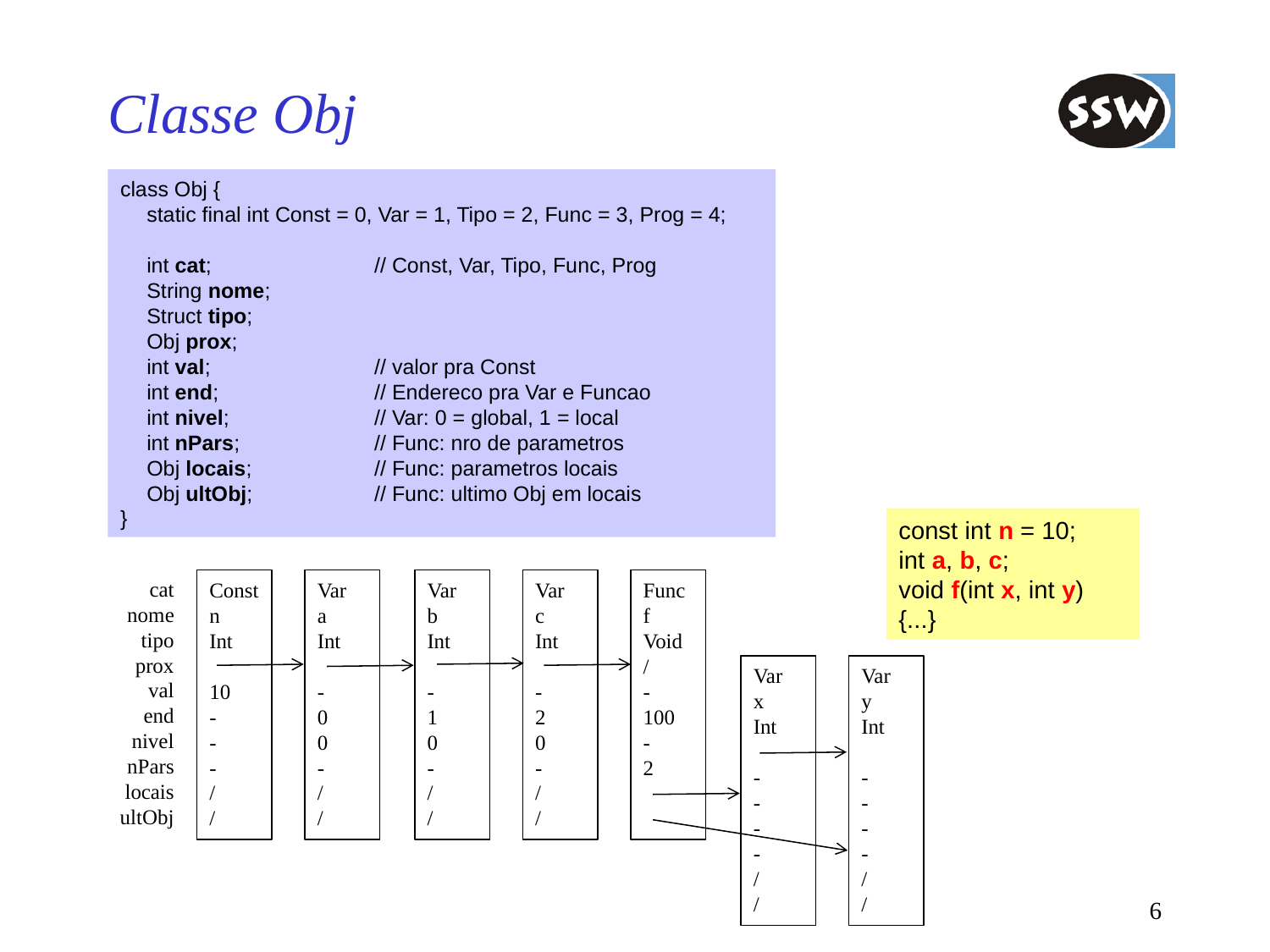

# Classe Obj
class Obj {
	static final int Const = 0, Var = 1, Tipo = 2, Func = 3, Prog = 4;

	int cat; 		// Const, Var, Tipo, Func, Prog
	String nome;
	Struct tipo;
	Obj prox;
	int val; 		// valor pra Const
	int end; 		// Endereco pra Var e Funcao
	int nivel;		// Var: 0 = global, 1 = local
	int nPars; 		// Func: nro de parametros
	Obj locais; 	// Func: parametros locais
	Obj ultObj; 	// Func: ultimo Obj em locais
}
const int n = 10;
int a, b, c;
void f(int x, int y) {...}
cat
nome
tipo
prox
val
end
nivel
nPars
locais
ultObj
Const
n
Int

10
-
-
-
/
/
Var
a
Int

-
0
0
-
/
/
Var
b
Int

-
1
0
-
/
/
Var
c
Int

-
2
0
-
/
/
Func
f
Void
/
-
100
-
2

Var
x
Int

-
-
-
-
/
/
Var
y
Int

-
-
-
-
/
/
6